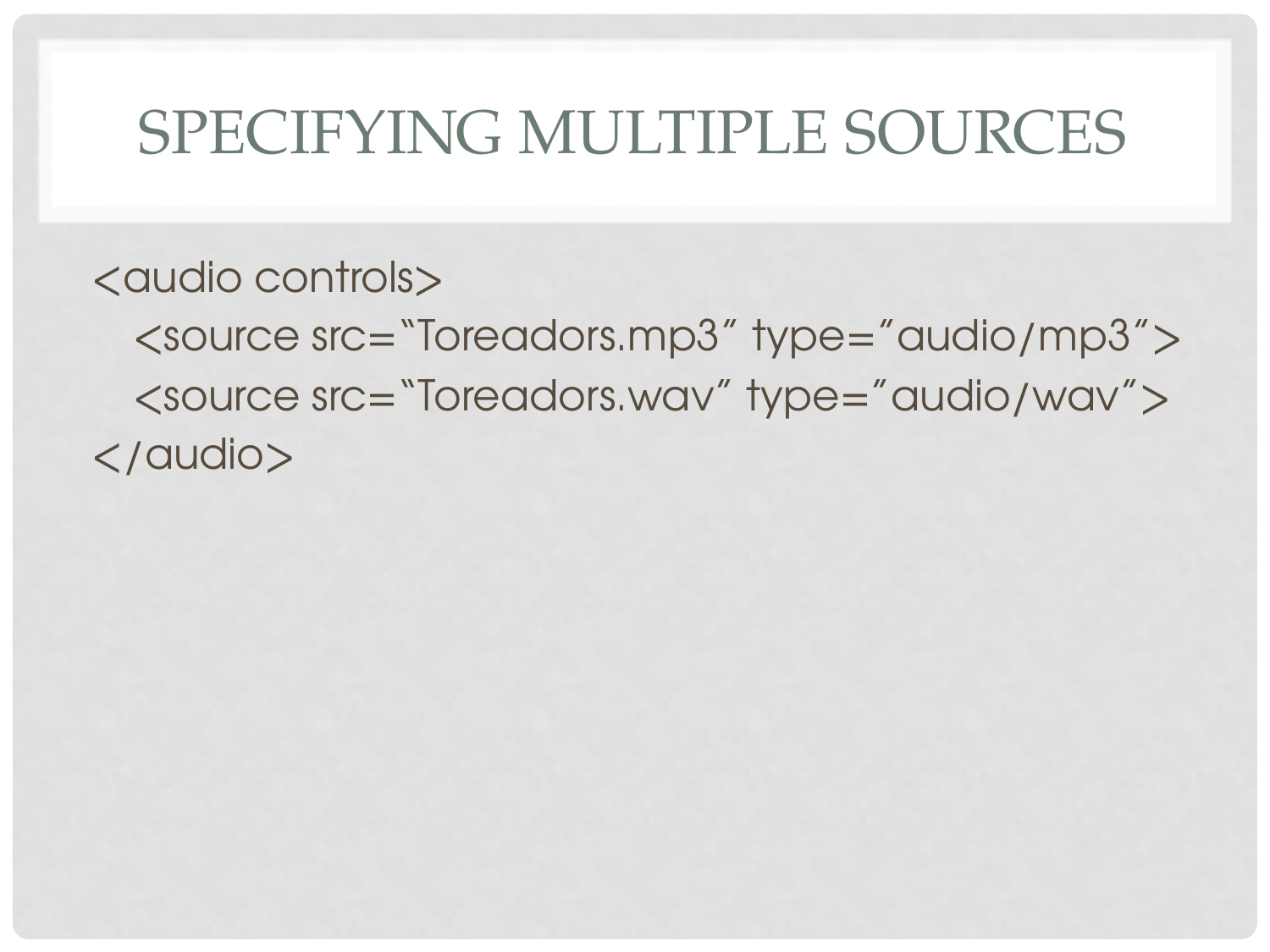

# Specifying multiple sources
<audio controls>
<source src=“Toreadors.mp3” type=”audio/mp3”>
<source src=“Toreadors.wav” type=”audio/wav”>
</audio>